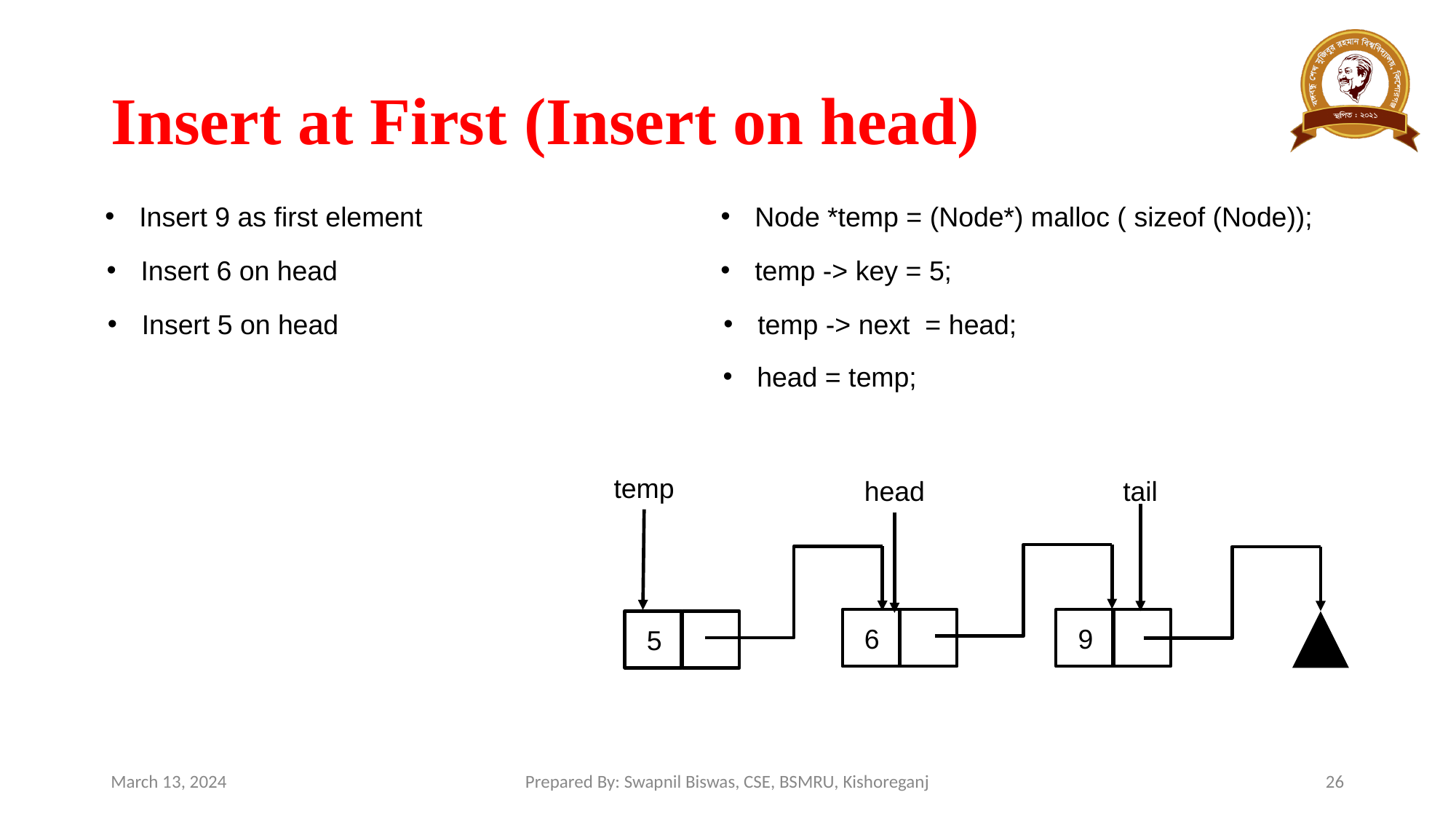

# Insert at First (Insert on head)
Node *temp = (Node*) malloc ( sizeof (Node));
Insert 9 as first element
temp -> key = 5;
Insert 6 on head
Insert 5 on head
temp -> next  = head;
head = temp;
temp
head
tail

9

6
5
March 13, 2024
Prepared By: Swapnil Biswas, CSE, BSMRU, Kishoreganj
26